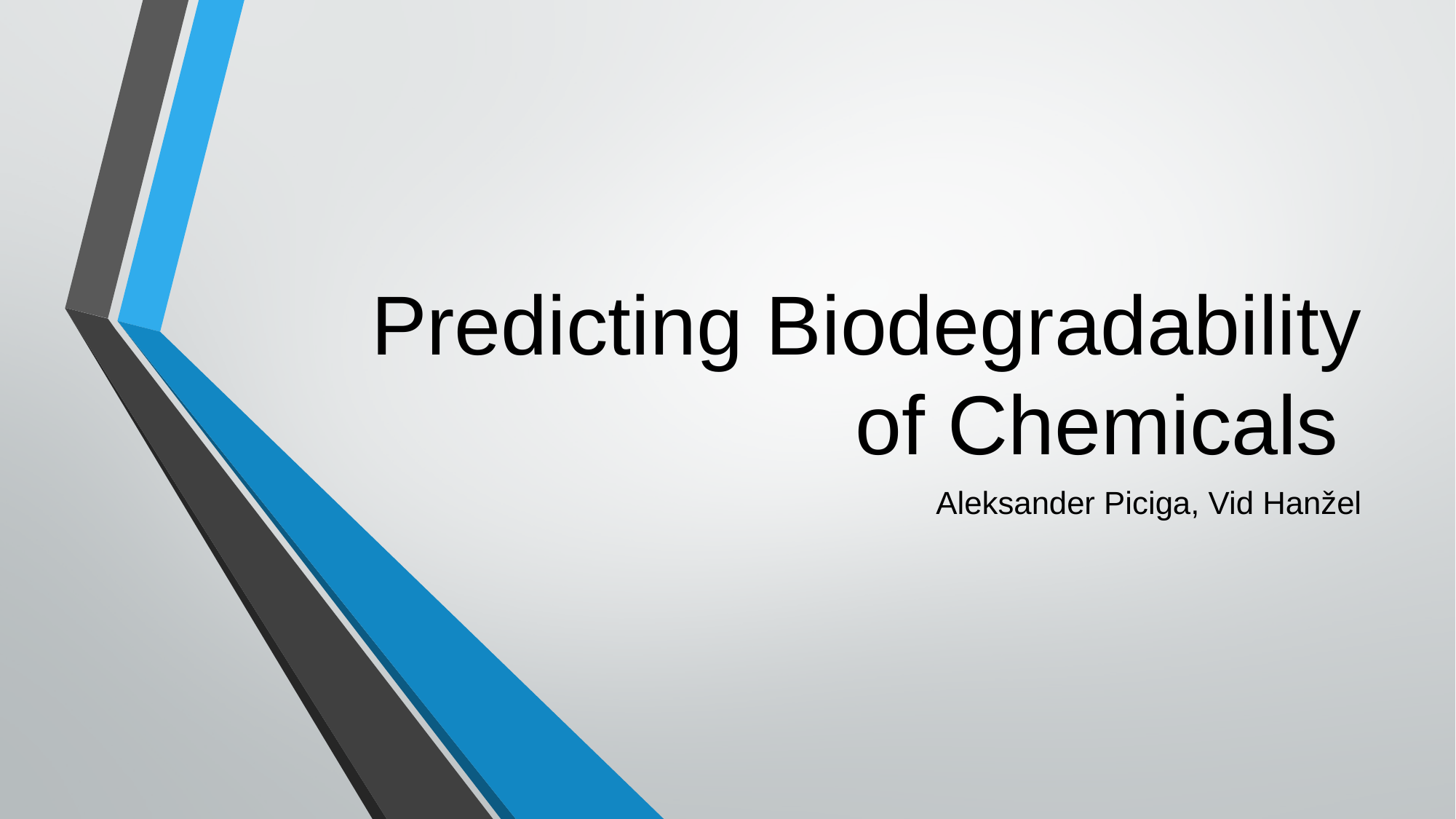

# Predicting Biodegradability of Chemicals
Aleksander Piciga, Vid Hanžel